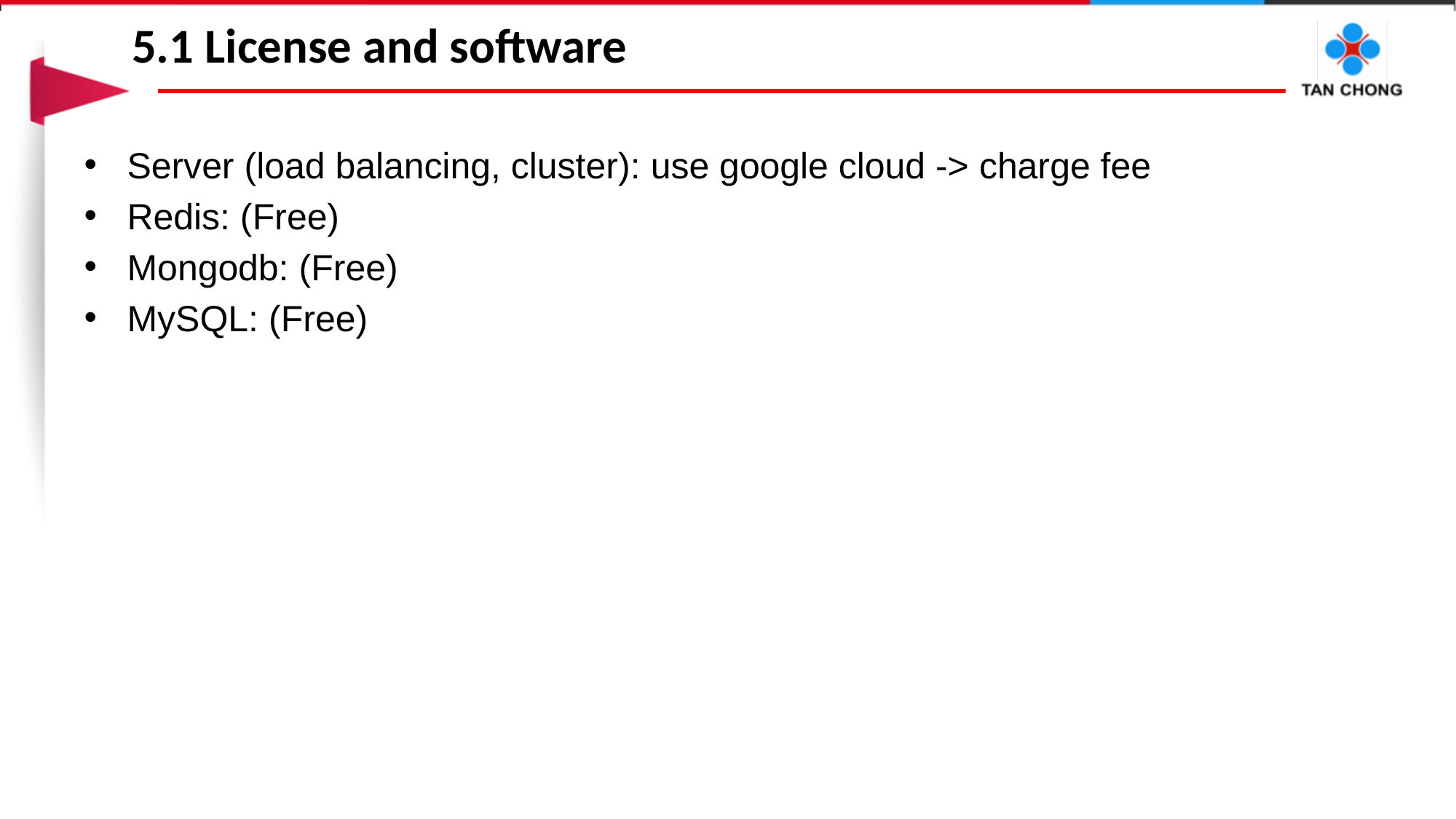

5.1 License and software
Server (load balancing, cluster): use google cloud -> charge fee
Redis: (Free)
Mongodb: (Free)
MySQL: (Free)